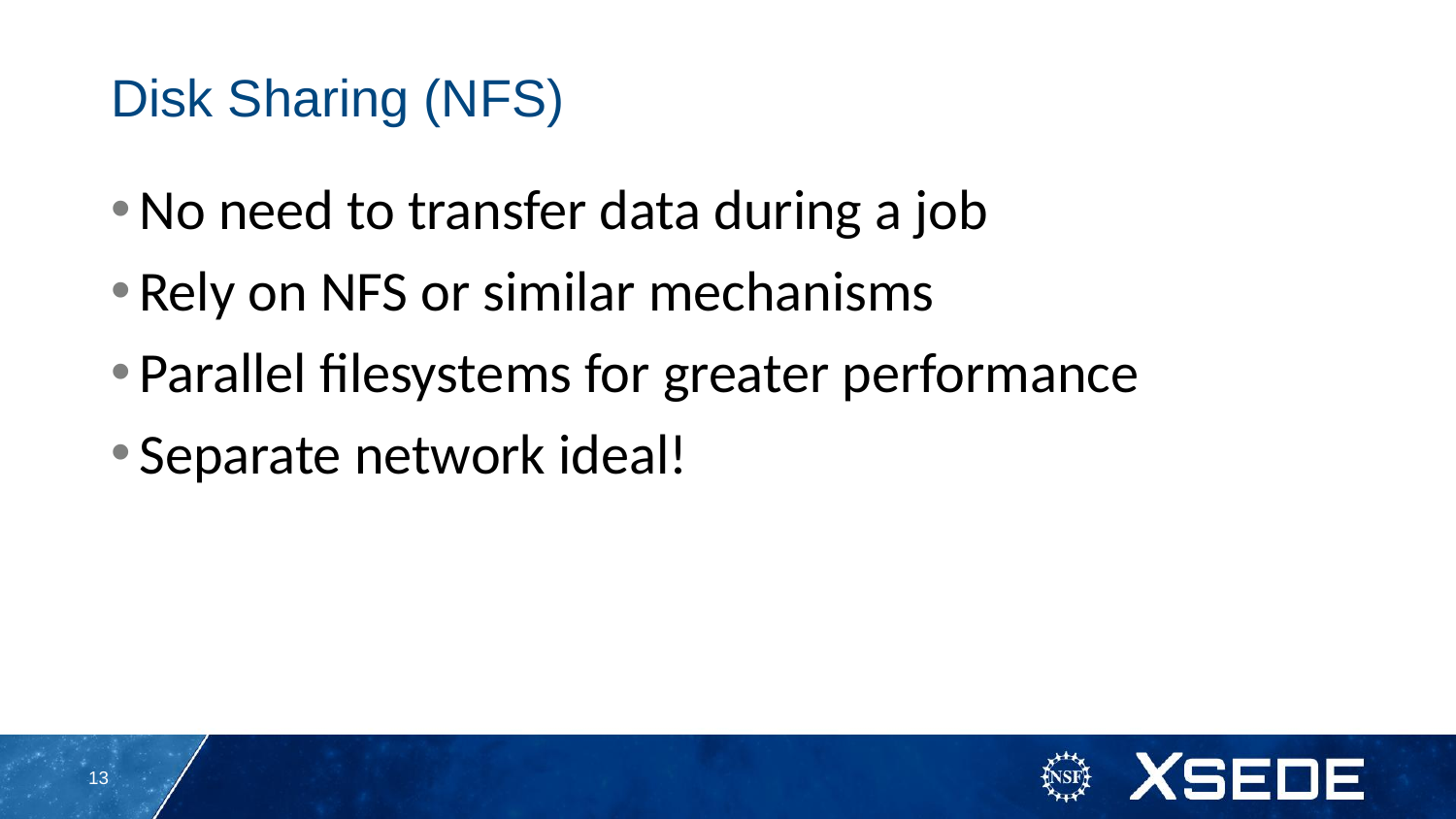

Disk Sharing (NFS)
No need to transfer data during a job
Rely on NFS or similar mechanisms
Parallel filesystems for greater performance
Separate network ideal!

13